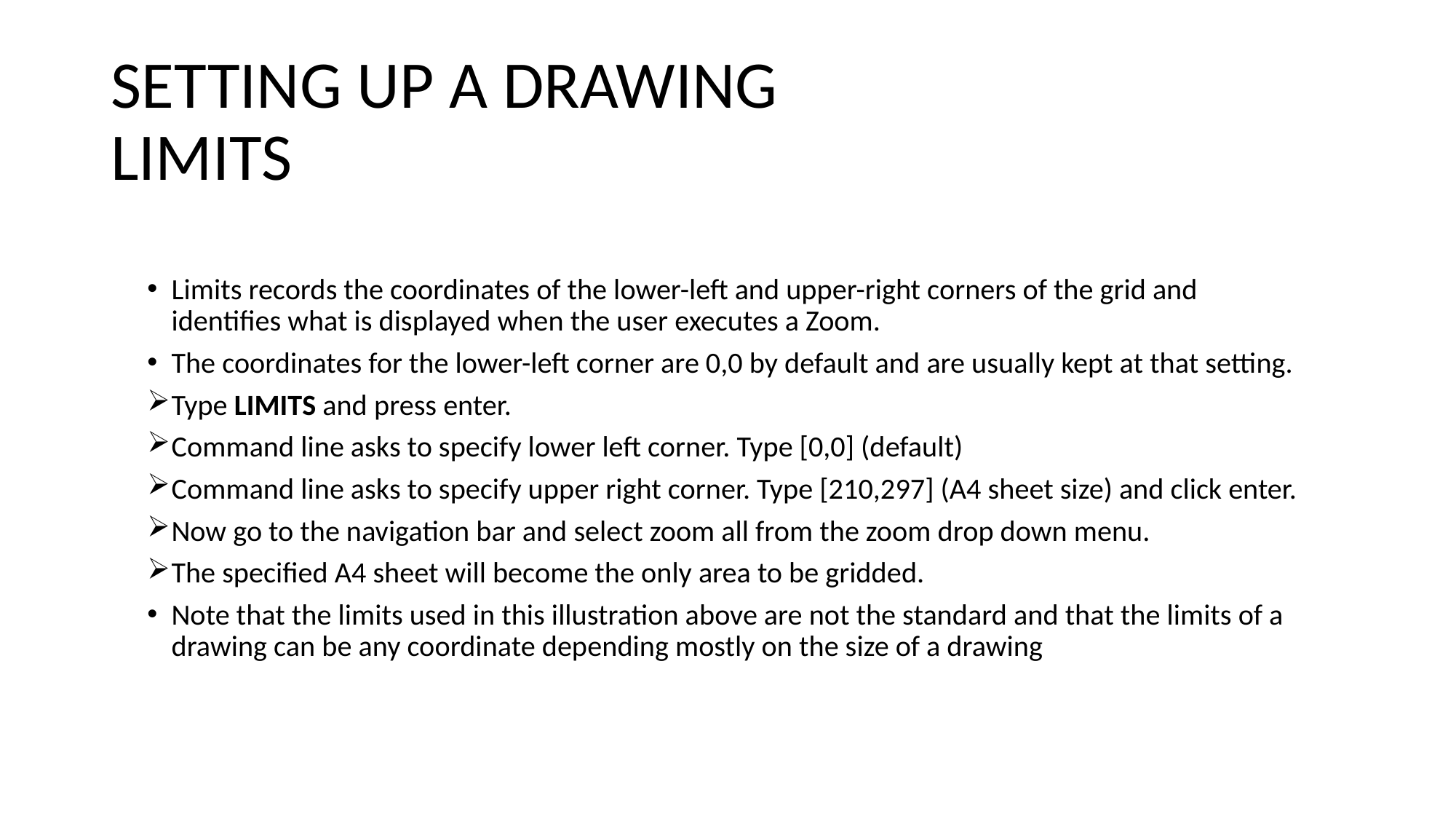

# SETTING UP A DRAWING LIMITS
Limits records the coordinates of the lower-left and upper-right corners of the grid and identifies what is displayed when the user executes a Zoom.
The coordinates for the lower-left corner are 0,0 by default and are usually kept at that setting.
Type LIMITS and press enter.
Command line asks to specify lower left corner. Type [0,0] (default)
Command line asks to specify upper right corner. Type [210,297] (A4 sheet size) and click enter.
Now go to the navigation bar and select zoom all from the zoom drop down menu.
The specified A4 sheet will become the only area to be gridded.
Note that the limits used in this illustration above are not the standard and that the limits of a drawing can be any coordinate depending mostly on the size of a drawing